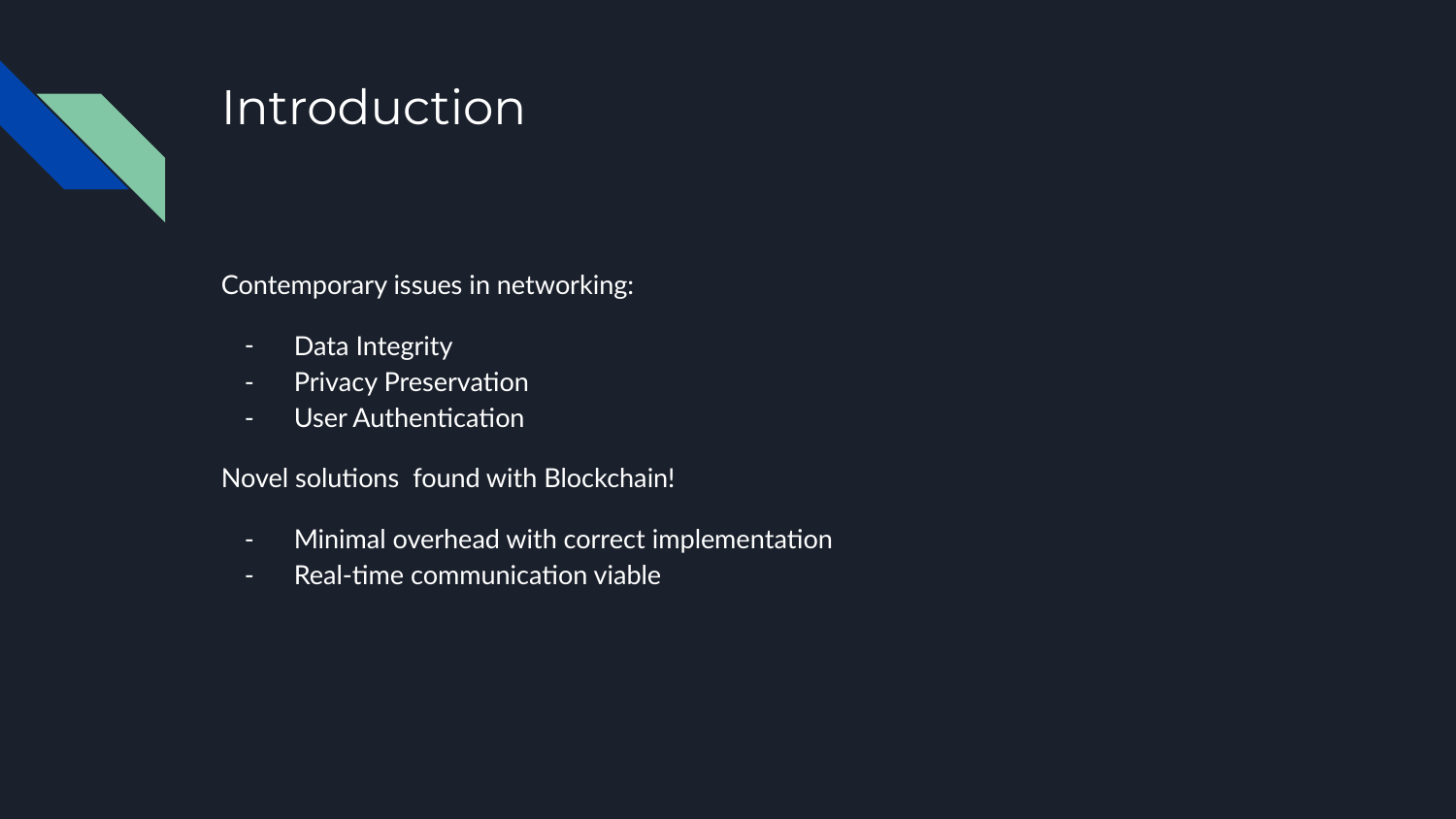

# Introduction
Contemporary issues in networking:
Data Integrity
Privacy Preservation
User Authentication
Novel solutions  found with Blockchain!
Minimal overhead with correct implementation
Real-time communication viable